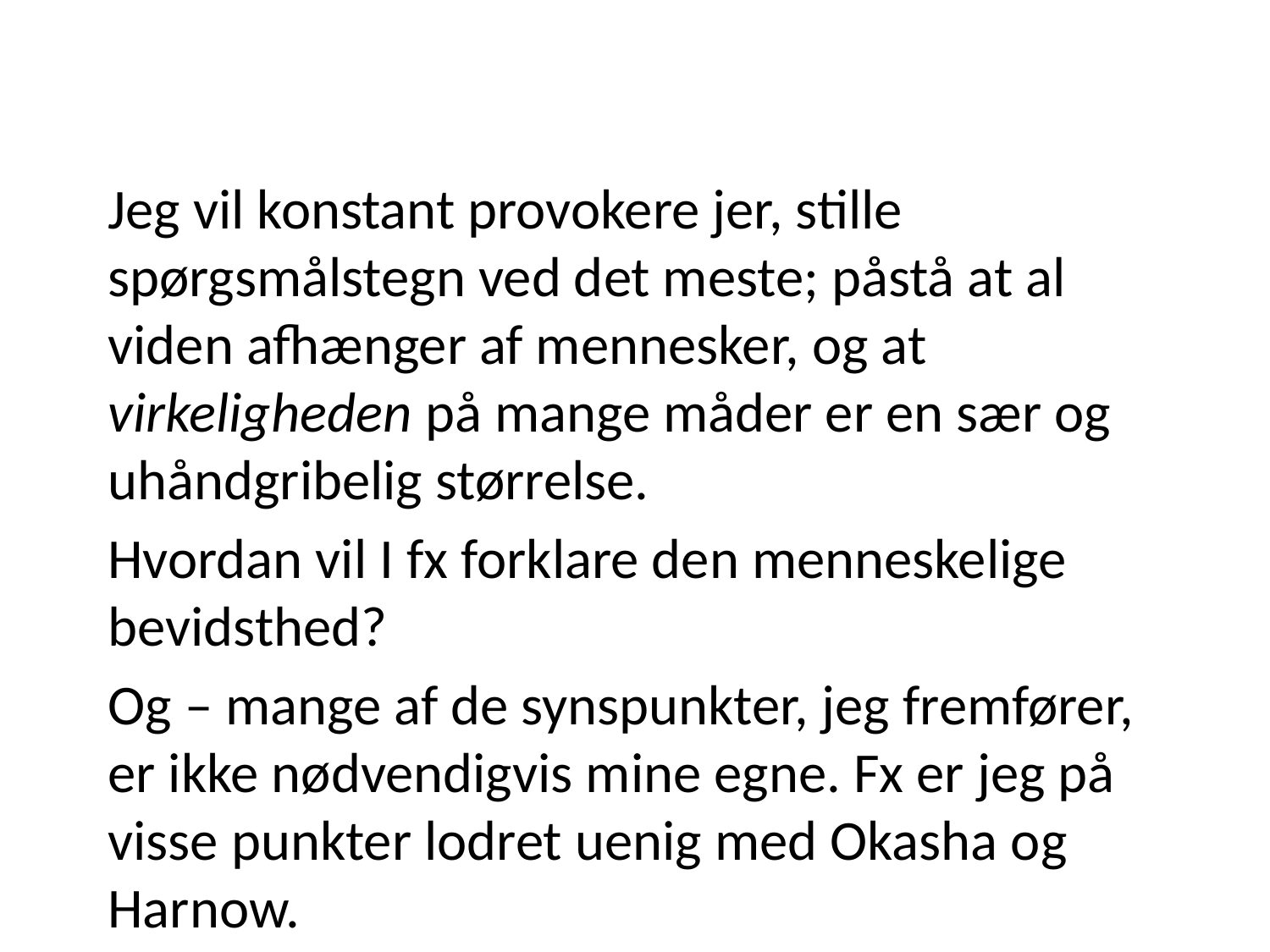

#
Jeg vil konstant provokere jer, stille spørgsmålstegn ved det meste; påstå at al viden afhænger af mennesker, og at virkeligheden på mange måder er en sær og uhåndgribelig størrelse.
Hvordan vil I fx forklare den menneskelige bevidsthed?
Og – mange af de synspunkter, jeg fremfører, er ikke nødvendigvis mine egne. Fx er jeg på visse punkter lodret uenig med Okasha og Harnow.
Hensigten er først og fremmest, at få jer til at tænke lidt mere over, hvad I laver.